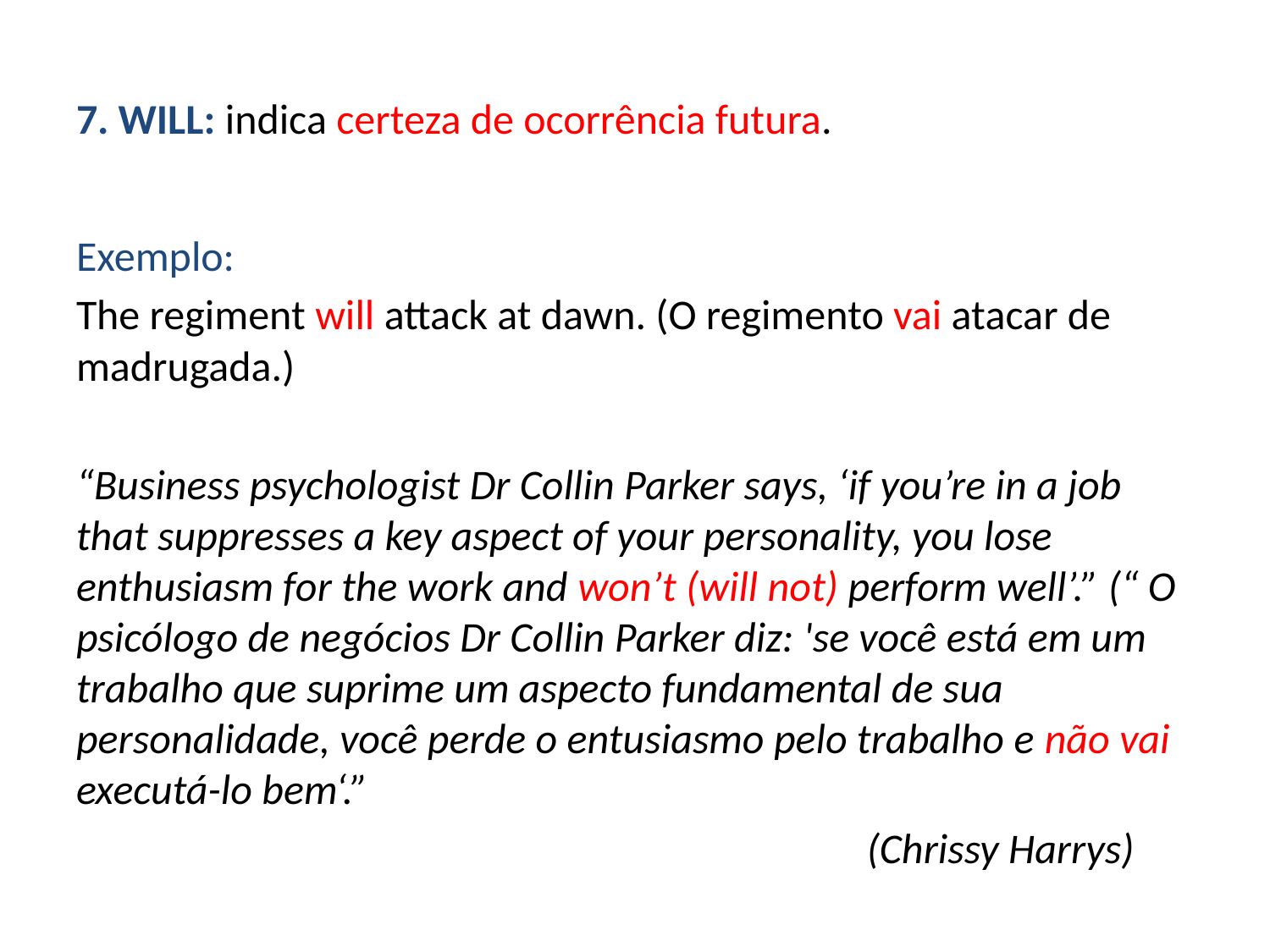

# 7. WILL: indica certeza de ocorrência futura.
Exemplo:
The regiment will attack at dawn. (O regimento vai atacar de madrugada.)

“Business psychologist Dr Collin Parker says, ‘if you’re in a job that suppresses a key aspect of your personality, you lose enthusiasm for the work and won’t (will not) perform well’.” (“ O psicólogo de negócios Dr Collin Parker diz: 'se você está em um trabalho que suprime um aspecto fundamental de sua personalidade, você perde o entusiasmo pelo trabalho e não vai executá-lo bem‘.”
                                                                                   (Chrissy Harrys)